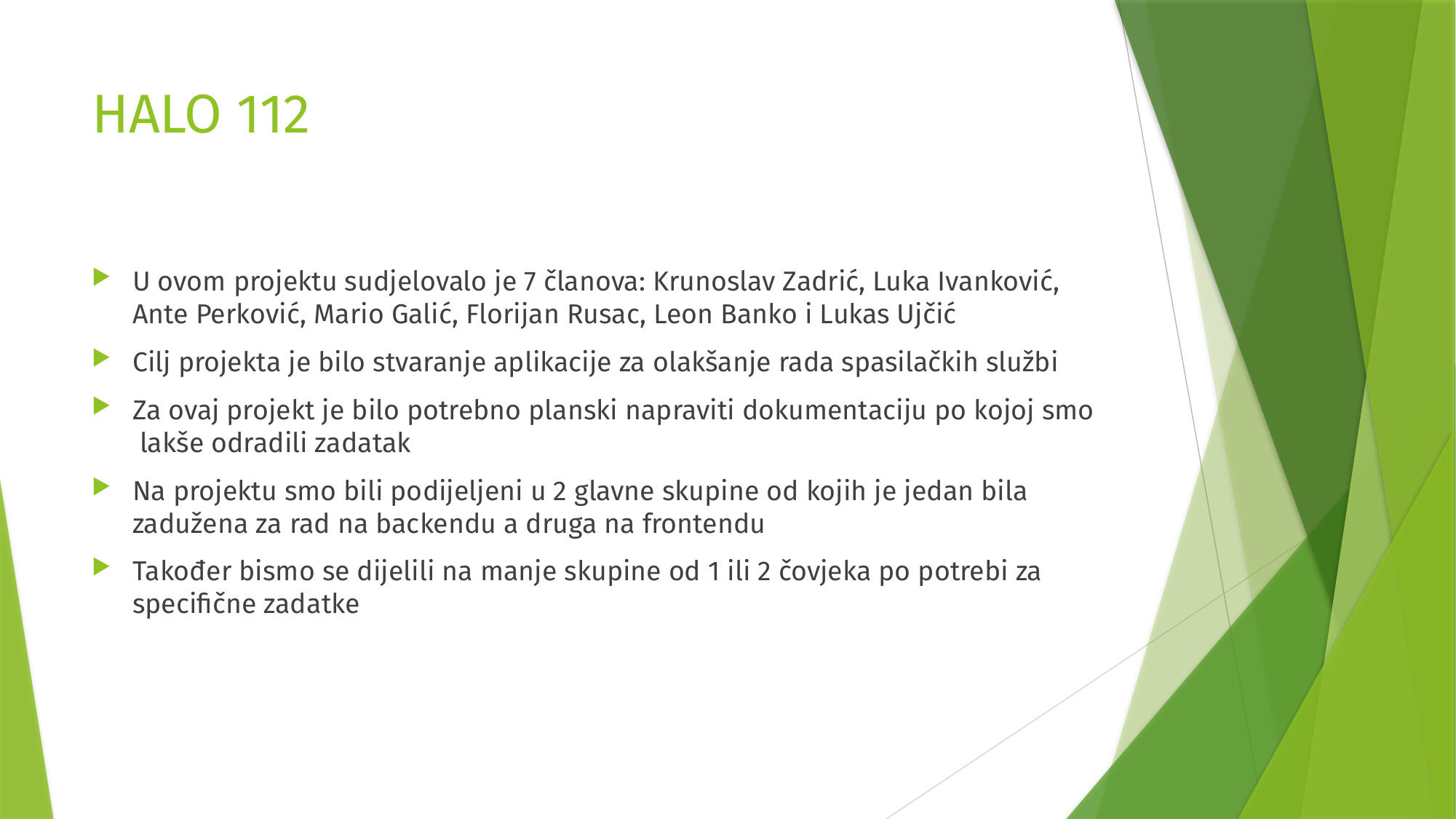

# HALO 112
U ovom projektu sudjelovalo je 7 članova: Krunoslav Zadrić, Luka Ivanković, Ante Perković, Mario Galić, Florijan Rusac, Leon Banko i Lukas Ujčić
Cilj projekta je bilo stvaranje aplikacije za olakšanje rada spasilačkih službi
Za ovaj projekt je bilo potrebno planski napraviti dokumentaciju po kojoj smo  lakše odradili zadatak
Na projektu smo bili podijeljeni u 2 glavne skupine od kojih je jedan bila zadužena za rad na backendu a druga na frontendu
Također bismo se dijelili na manje skupine od 1 ili 2 čovjeka po potrebi za specifične zadatke